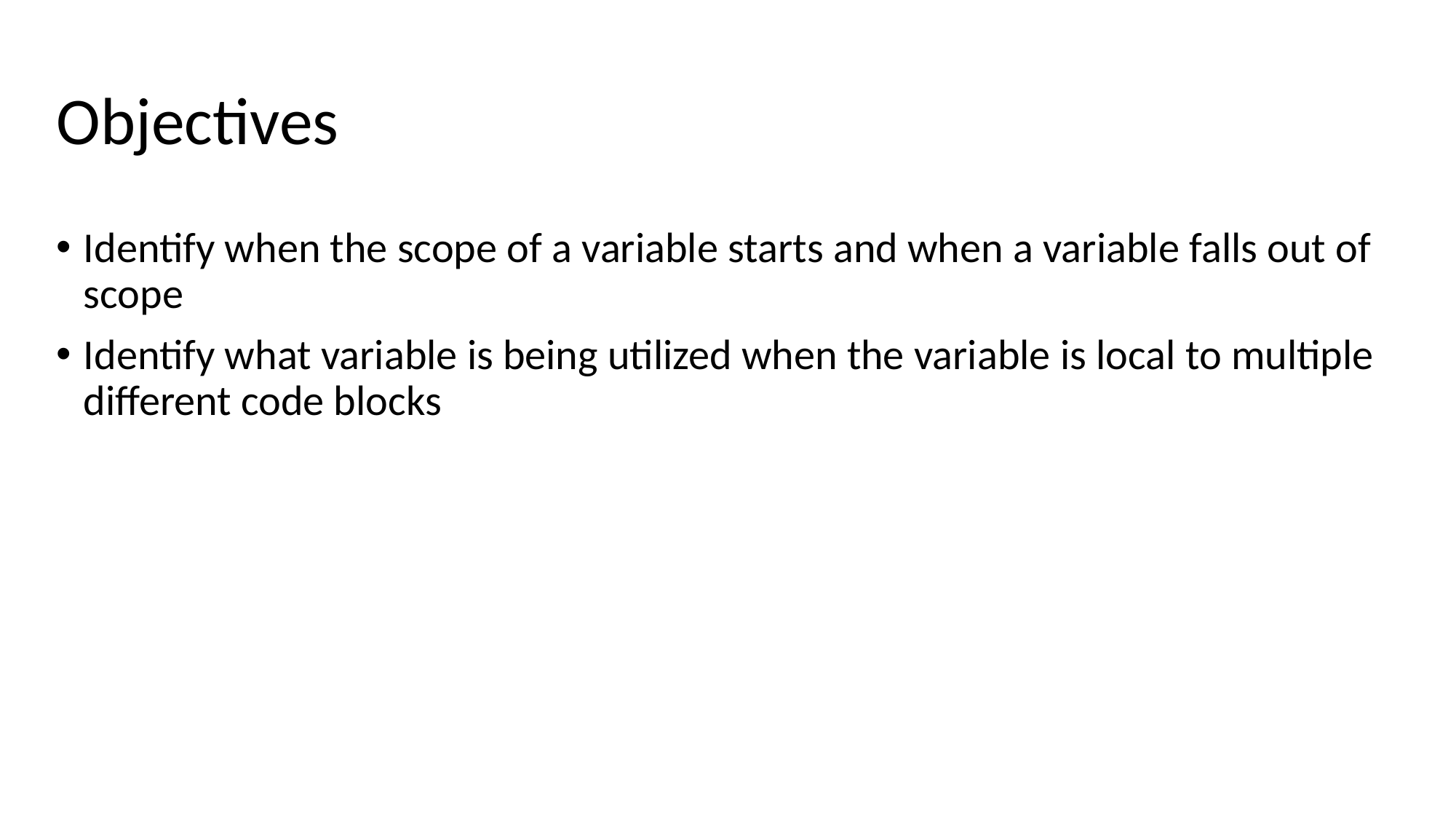

# Objectives
Identify when the scope of a variable starts and when a variable falls out of scope
Identify what variable is being utilized when the variable is local to multiple different code blocks